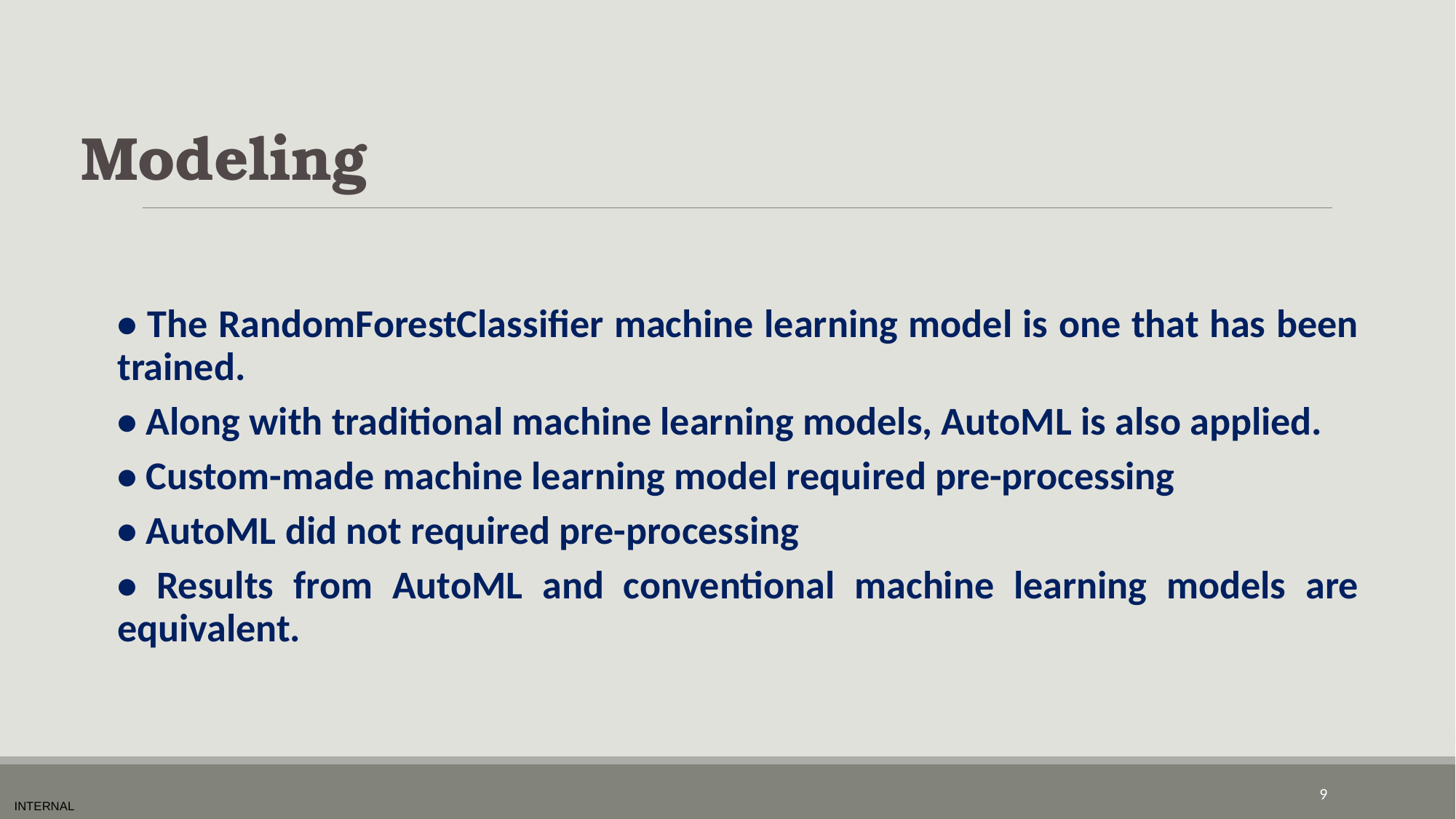

Modeling
• The RandomForestClassifier machine learning model is one that has been trained.
• Along with traditional machine learning models, AutoML is also applied.
• Custom-made machine learning model required pre-processing
• AutoML did not required pre-processing
• Results from AutoML and conventional machine learning models are equivalent.
9